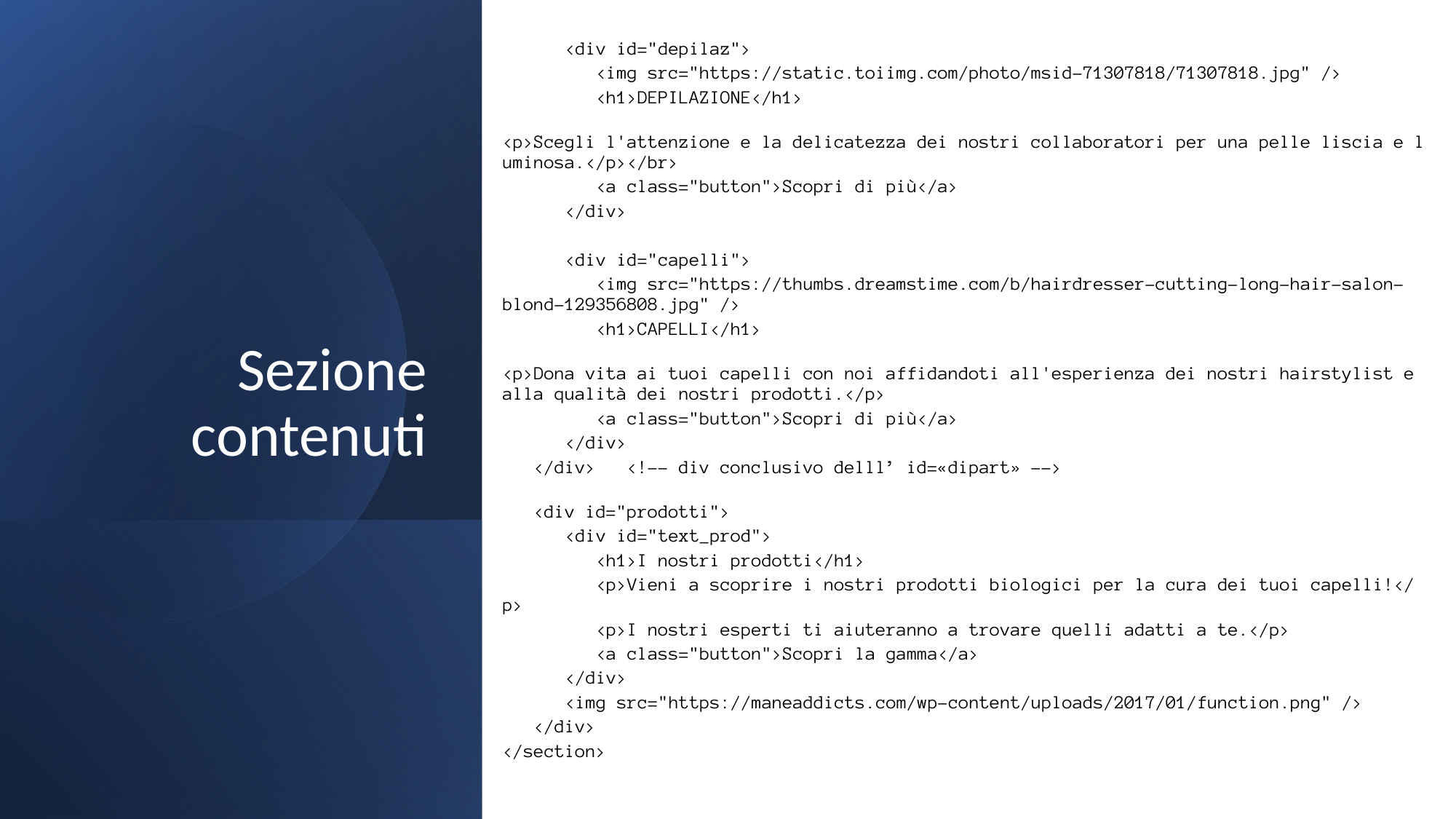

<div id="depilaz">
         <img src="https://static.toiimg.com/photo/msid-71307818/71307818.jpg" />
         <h1>DEPILAZIONE</h1>
         <p>Scegli l'attenzione e la delicatezza dei nostri collaboratori per una pelle liscia e luminosa.</p></br>
         <a class="button">Scopri di più</a>
      </div>

      <div id="capelli">
         <img src="https://thumbs.dreamstime.com/b/hairdresser-cutting-long-hair-salon-blond-129356808.jpg" />
         <h1>CAPELLI</h1>
         <p>Dona vita ai tuoi capelli con noi affidandoti all'esperienza dei nostri hairstylist e alla qualità dei nostri prodotti.</p>
         <a class="button">Scopri di più</a>
      </div>
   </div>   <!-- div conclusivo delll’ id=«dipart» -->
   <div id="prodotti">
      <div id="text_prod">
         <h1>I nostri prodotti</h1>
         <p>Vieni a scoprire i nostri prodotti biologici per la cura dei tuoi capelli!</p>
         <p>I nostri esperti ti aiuteranno a trovare quelli adatti a te.</p>
         <a class="button">Scopri la gamma</a>
      </div>
      <img src="https://maneaddicts.com/wp-content/uploads/2017/01/function.png" />
   </div>
</section>

# Sezione contenuti